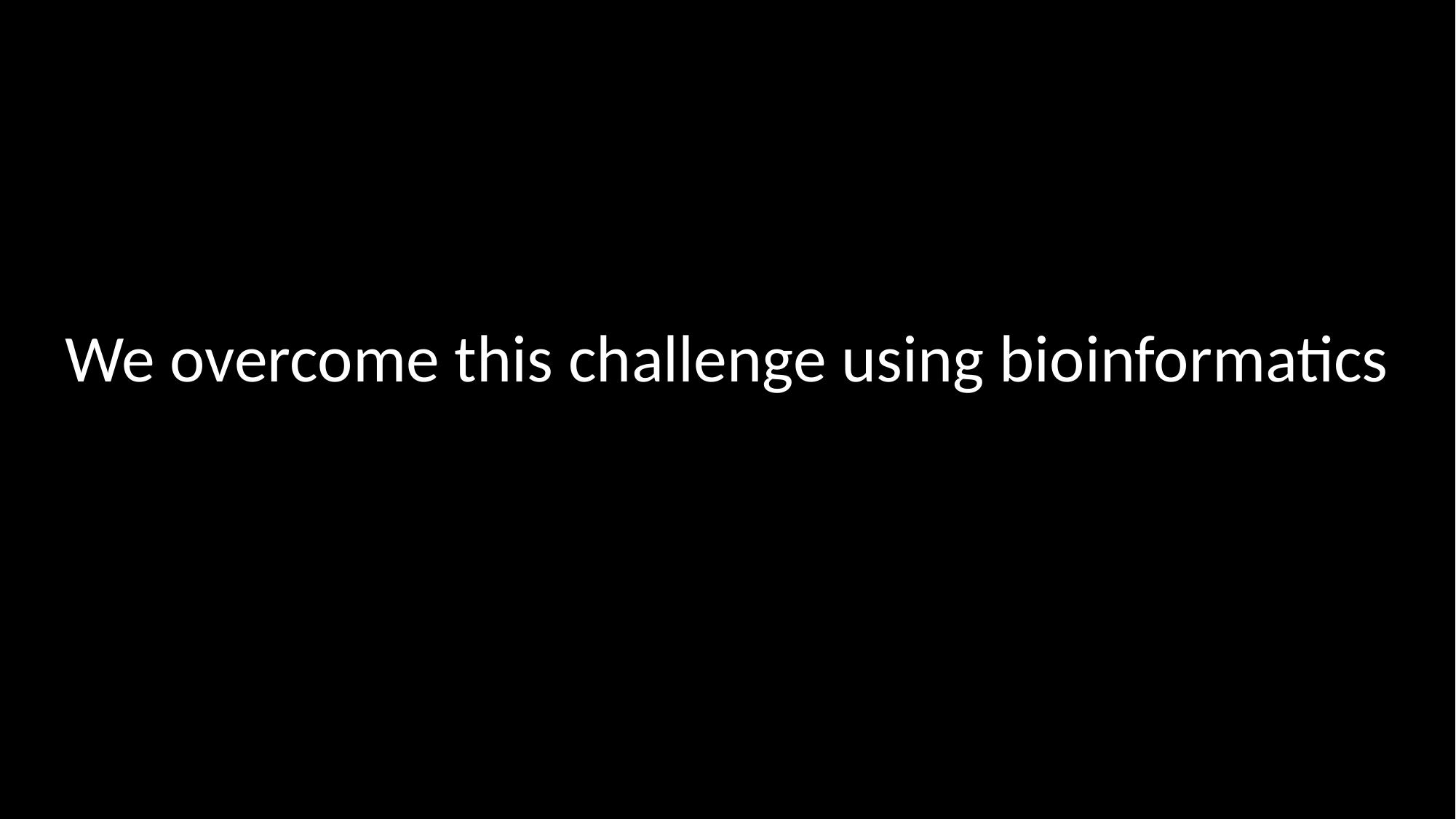

#
We overcome this challenge using bioinformatics